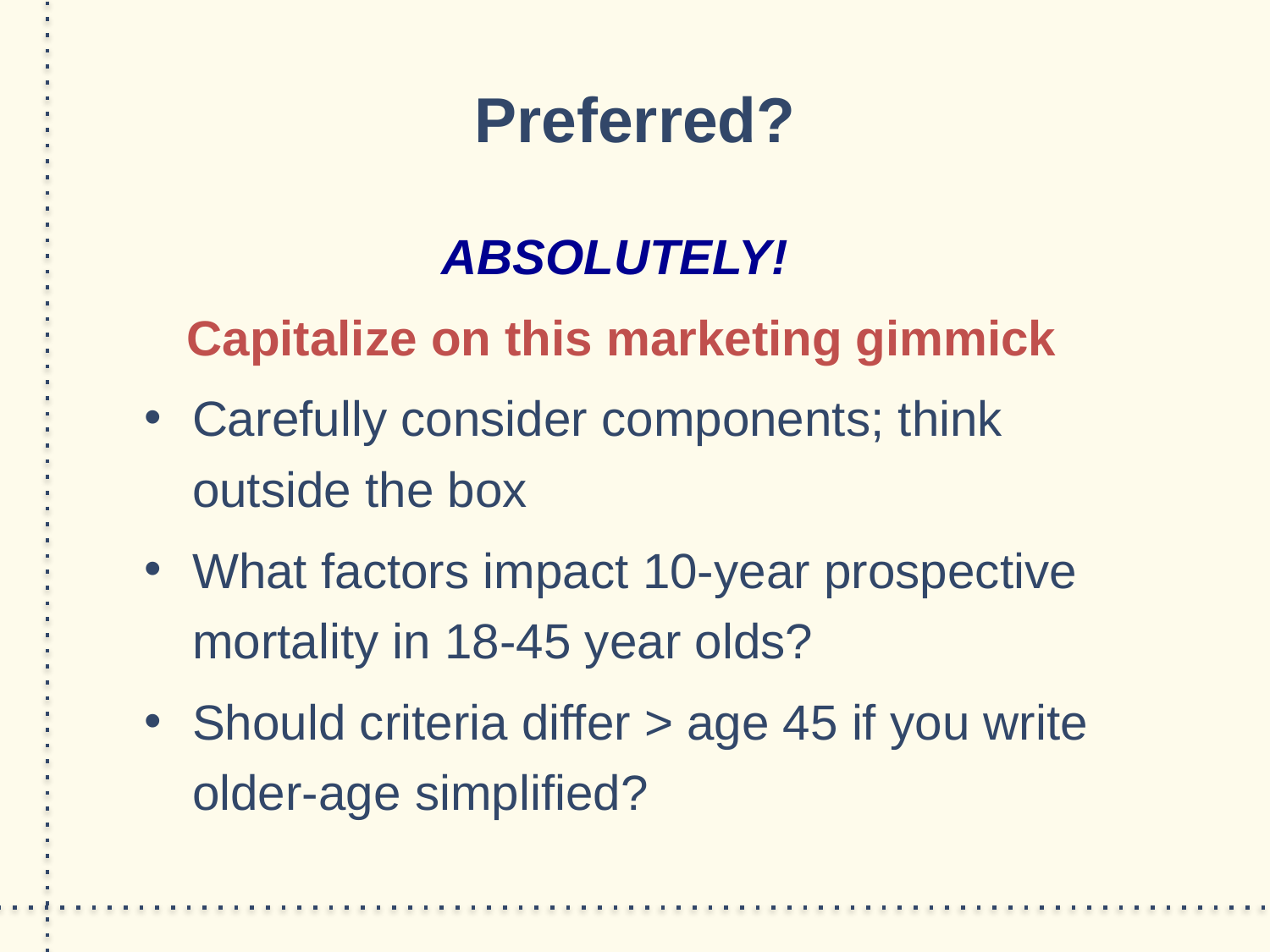

# Preferred?
ABSOLUTELY!
Capitalize on this marketing gimmick
Carefully consider components; think outside the box
What factors impact 10-year prospective mortality in 18-45 year olds?
Should criteria differ > age 45 if you write older-age simplified?